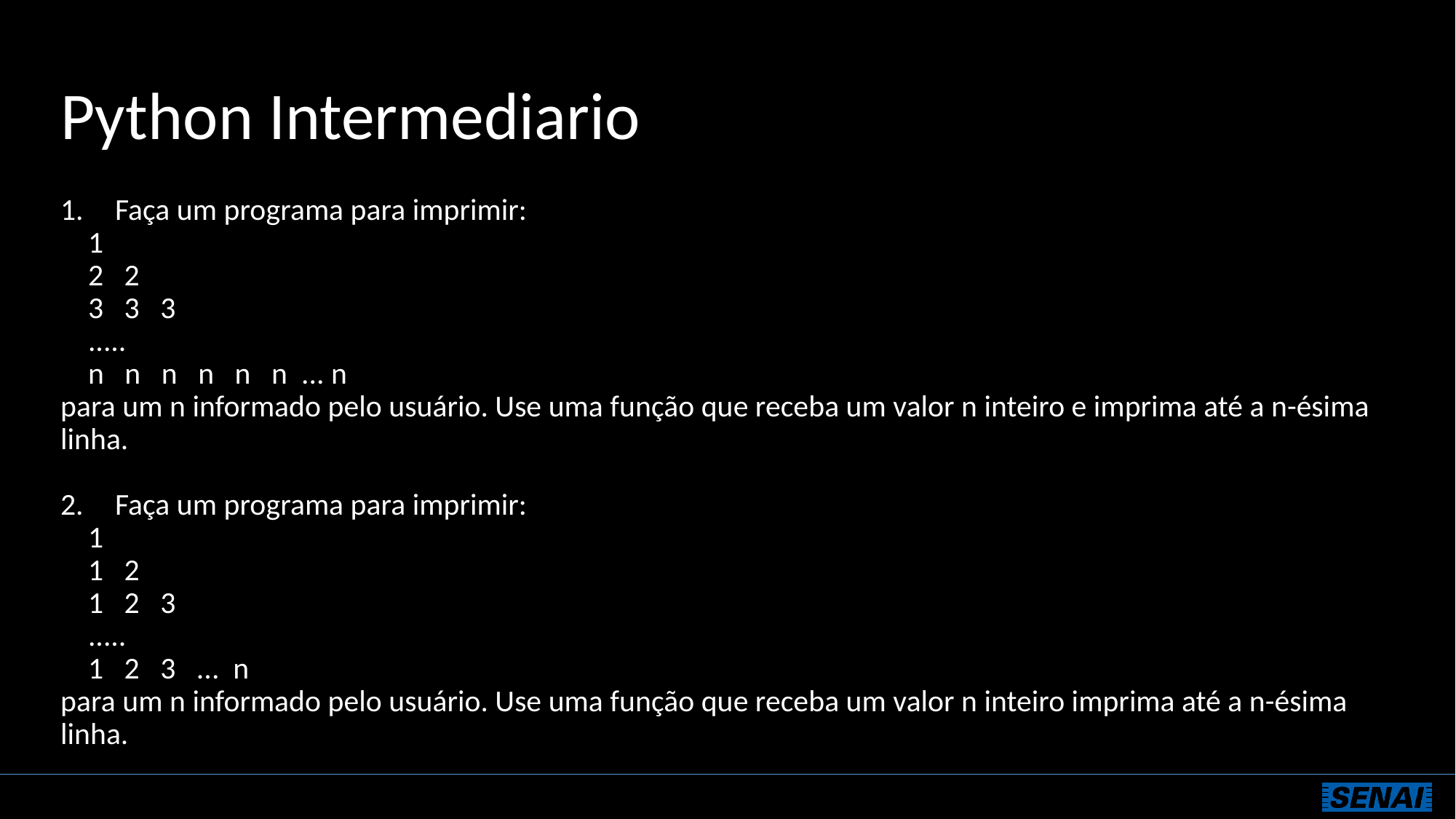

# Python Intermediario

Faça um programa para imprimir:
    1
    2   2
    3   3   3
    .....
    n   n   n   n   n   n  ... n
para um n informado pelo usuário. Use uma função que receba um valor n inteiro e imprima até a n-ésima linha.

Faça um programa para imprimir:
    1
    1   2
    1   2   3
    .....
    1   2   3   ...  n
para um n informado pelo usuário. Use uma função que receba um valor n inteiro imprima até a n-ésima linha.